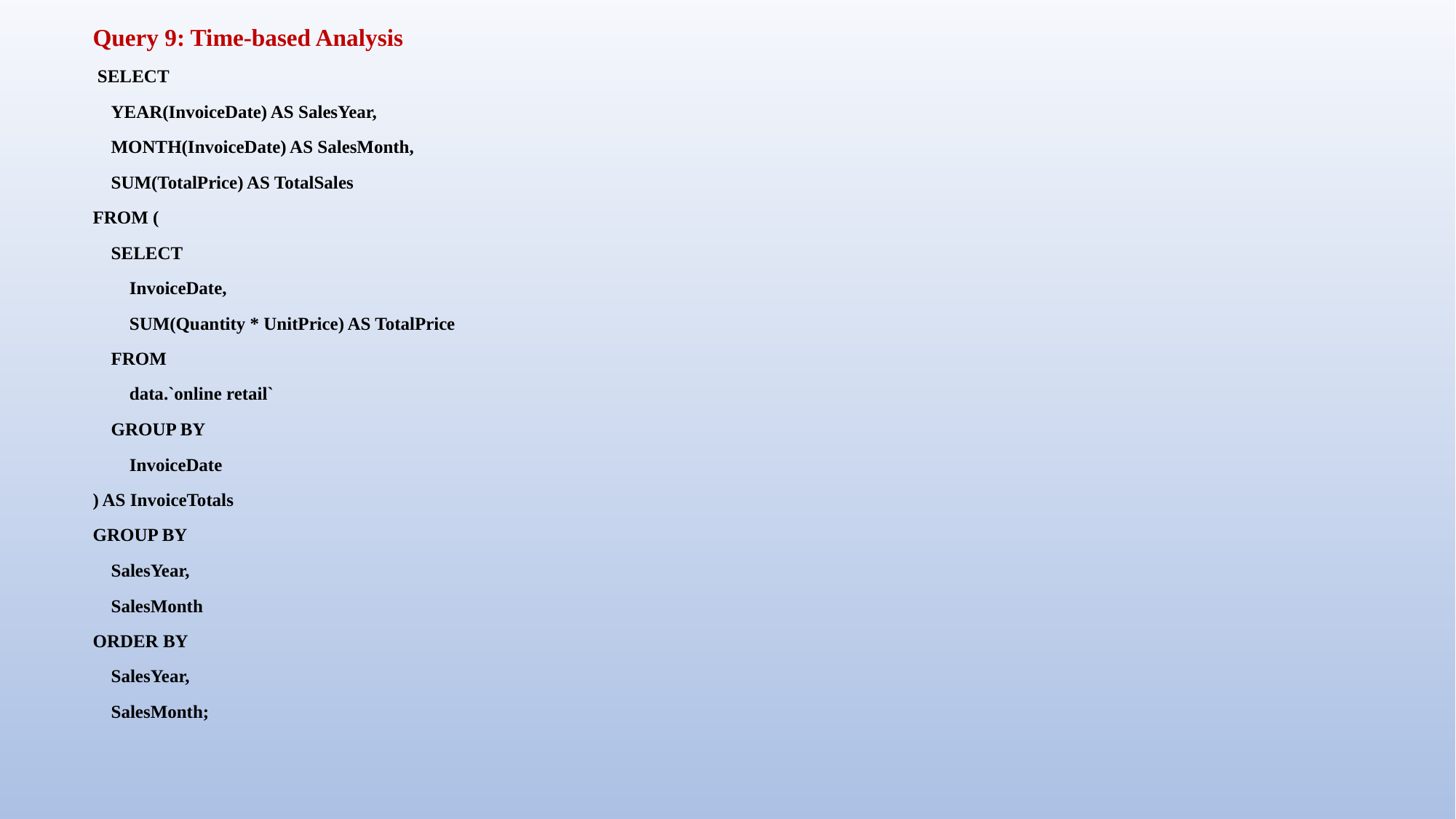

Query 9: Time-based Analysis
 SELECT
    YEAR(InvoiceDate) AS SalesYear,
    MONTH(InvoiceDate) AS SalesMonth,
    SUM(TotalPrice) AS TotalSales
FROM (
    SELECT
        InvoiceDate,
        SUM(Quantity * UnitPrice) AS TotalPrice
    FROM
        data.`online retail`
    GROUP BY
        InvoiceDate
) AS InvoiceTotals
GROUP BY
    SalesYear,
    SalesMonth
ORDER BY
    SalesYear,
    SalesMonth;